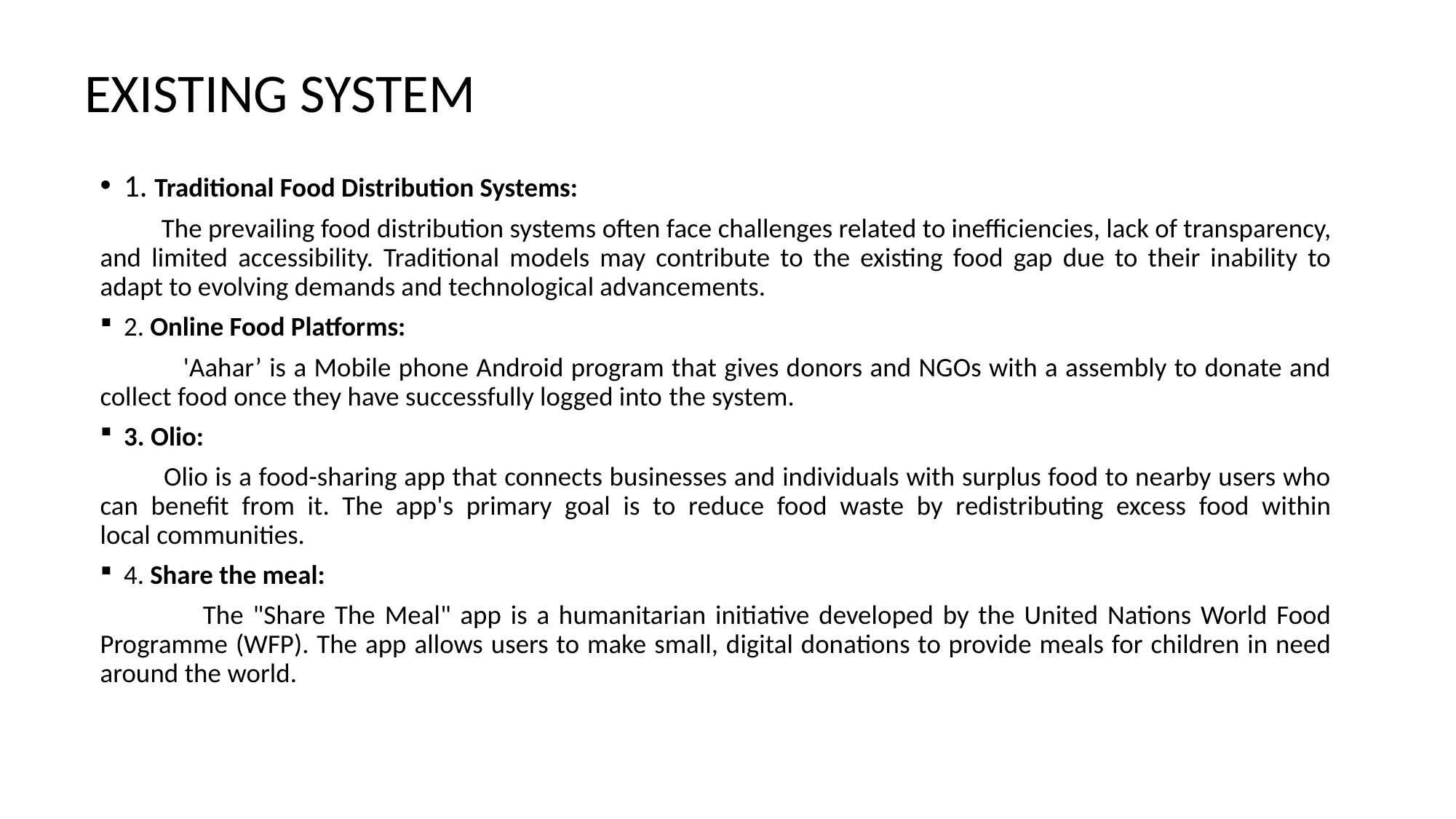

# EXISTING SYSTEM
1. Traditional Food Distribution Systems:
          The prevailing food distribution systems often face challenges related to inefficiencies, lack of transparency, and limited accessibility. Traditional models may contribute to the existing food gap due to their inability to adapt to evolving demands and technological advancements.
2. Online Food Platforms:
           'Aahar’ is a Mobile phone Android program that gives donors and NGOs with a assembly to donate and collect food once they have successfully logged into the system.
3. Olio:
         Olio is a food-sharing app that connects businesses and individuals with surplus food to nearby users who can benefit from it. The app's primary goal is to reduce food waste by redistributing excess food within local communities.
4. Share the meal:
           The "Share The Meal" app is a humanitarian initiative developed by the United Nations World Food Programme (WFP). The app allows users to make small, digital donations to provide meals for children in need around the world.